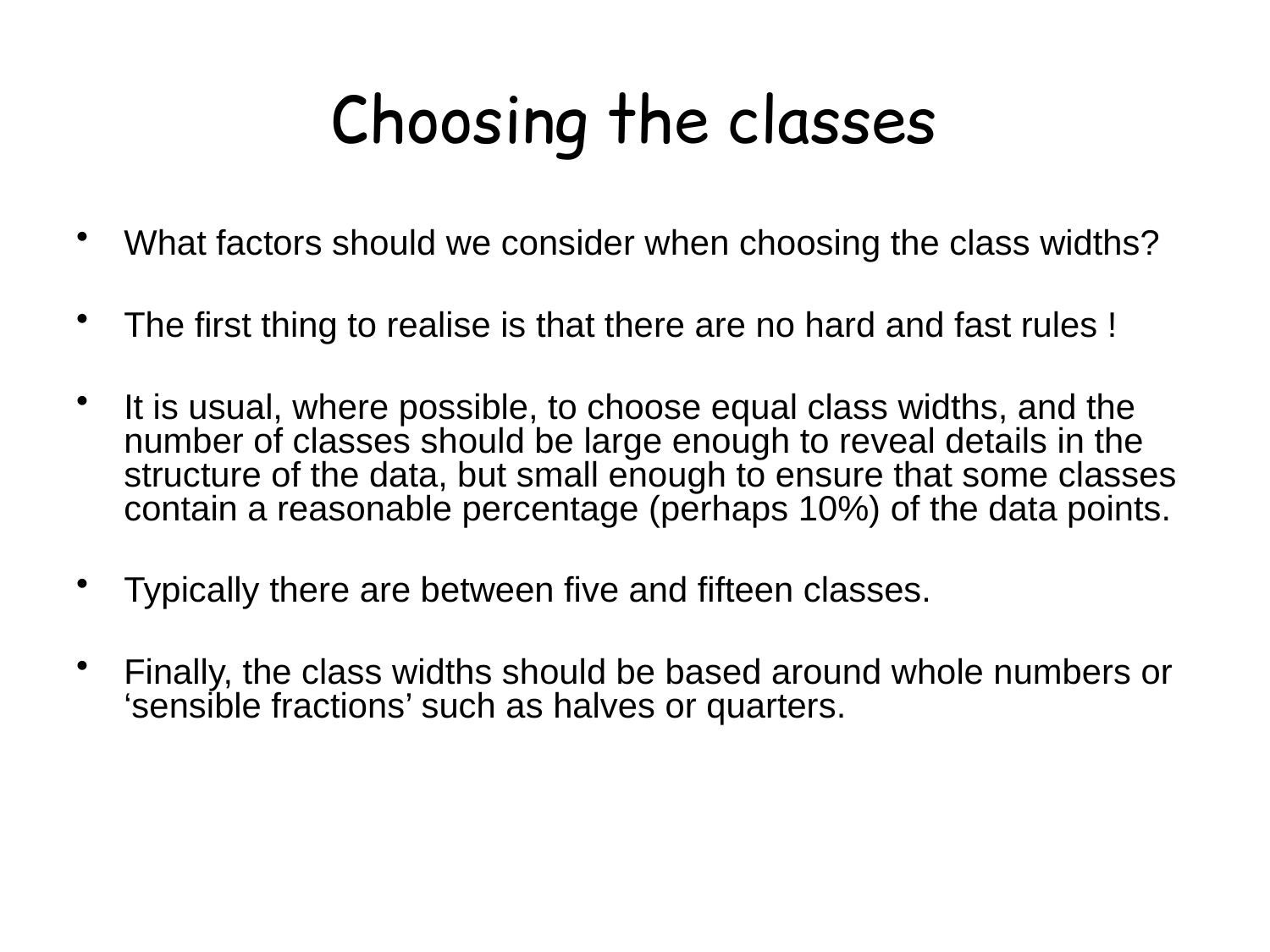

# Choosing the classes
What factors should we consider when choosing the class widths?

The first thing to realise is that there are no hard and fast rules !

It is usual, where possible, to choose equal class widths, and the number of classes should be large enough to reveal details in the structure of the data, but small enough to ensure that some classes contain a reasonable percentage (perhaps 10%) of the data points.

Typically there are between five and fifteen classes.

Finally, the class widths should be based around whole numbers or ‘sensible fractions’ such as halves or quarters.